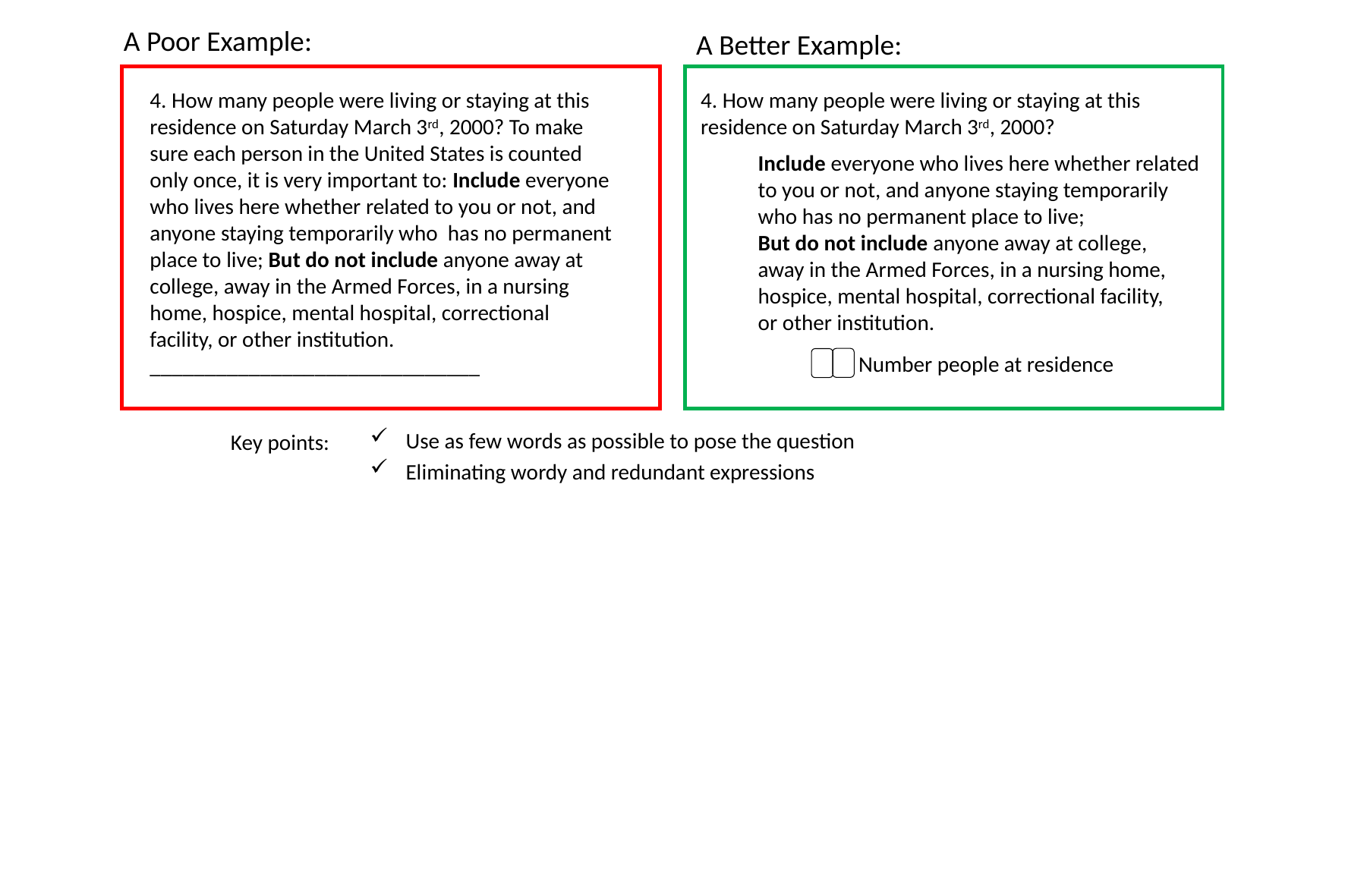

A Poor Example:
A Better Example:

4. How many people were living or staying at this residence on Saturday March 3rd, 2000? To make sure each person in the United States is counted only once, it is very important to: Include everyone who lives here whether related to you or not, and anyone staying temporarily who  has no permanent place to live; But do not include anyone away at college, away in the Armed Forces, in a nursing home, hospice, mental hospital, correctional facility, or other institution.
______________________________
4. How many people were living or staying at this residence on Saturday March 3rd, 2000?
Include everyone who lives here whether related to you or not, and anyone staying temporarily who has no permanent place to live;
But do not include anyone away at college,
away in the Armed Forces, in a nursing home,
hospice, mental hospital, correctional facility,
or other institution.
                                Number people at residence

Use as few words as possible to pose the question
Eliminating wordy and redundant expressions
Key points: